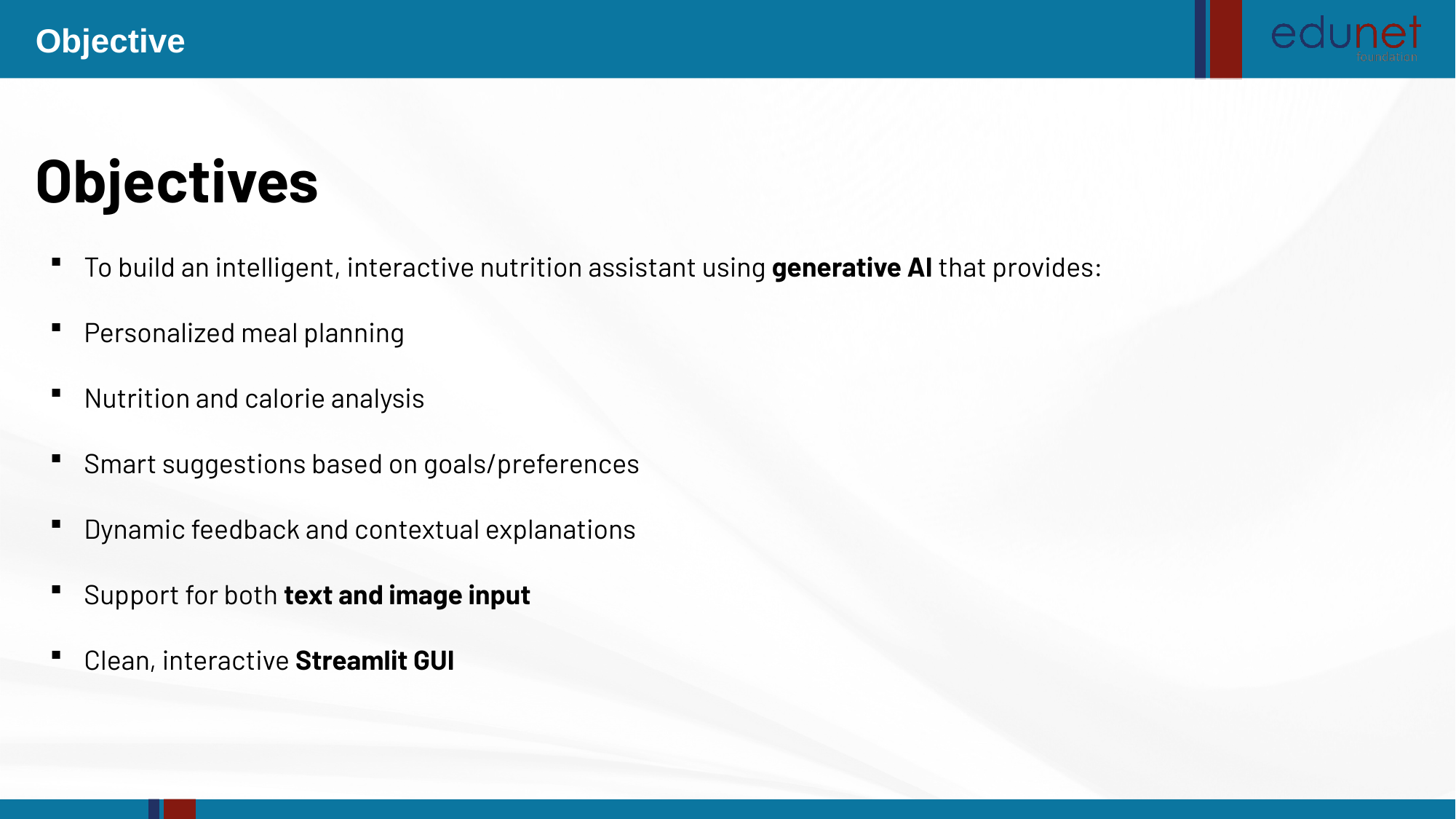

Objective
Objectives
To build an intelligent, interactive nutrition assistant using generative AI that provides:
Personalized meal planning
Nutrition and calorie analysis
Smart suggestions based on goals/preferences
Dynamic feedback and contextual explanations
Support for both text and image input
Clean, interactive Streamlit GUI